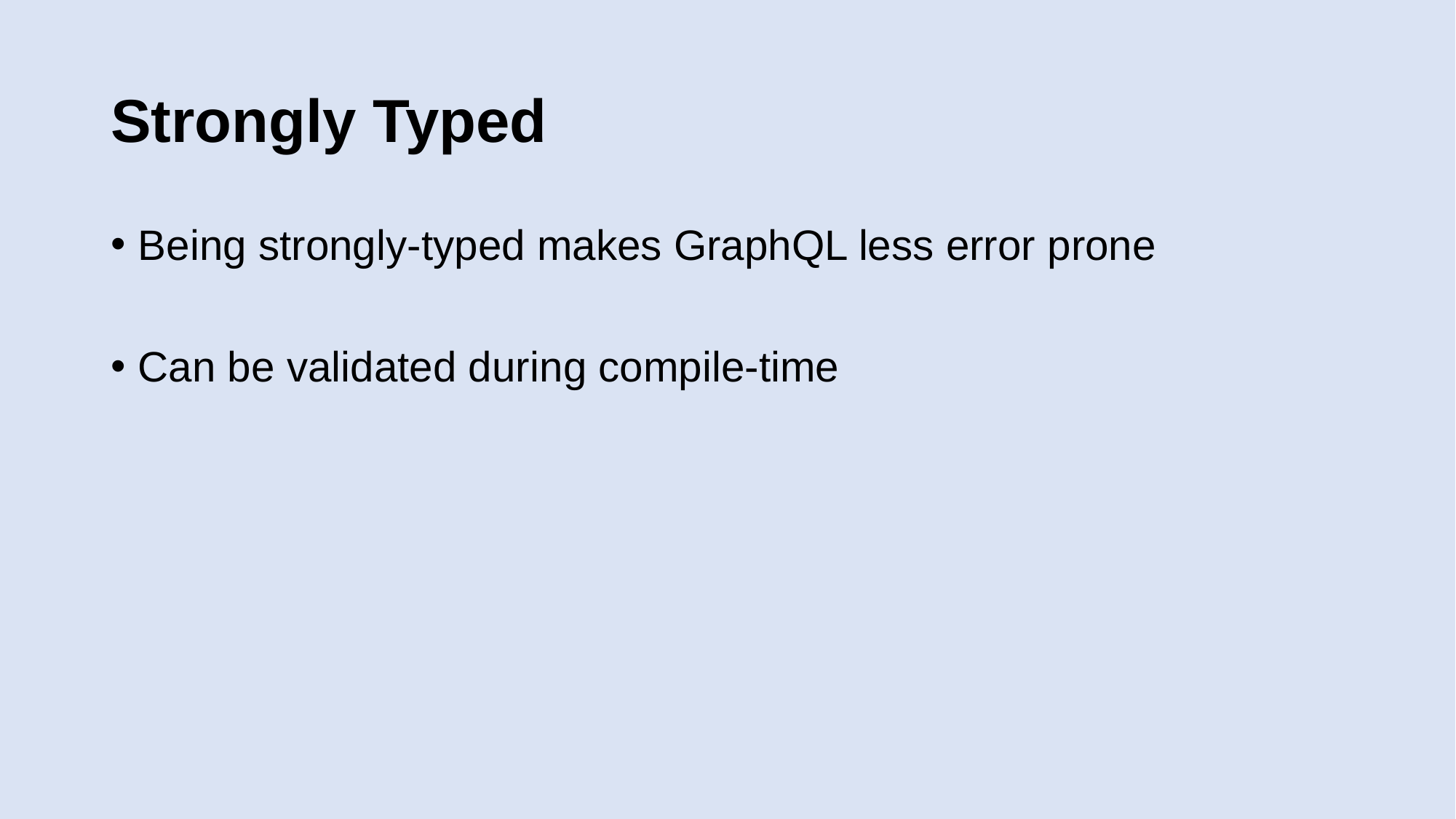

# Strongly Typed
Being strongly-typed makes GraphQL less error prone

Can be validated during compile-time